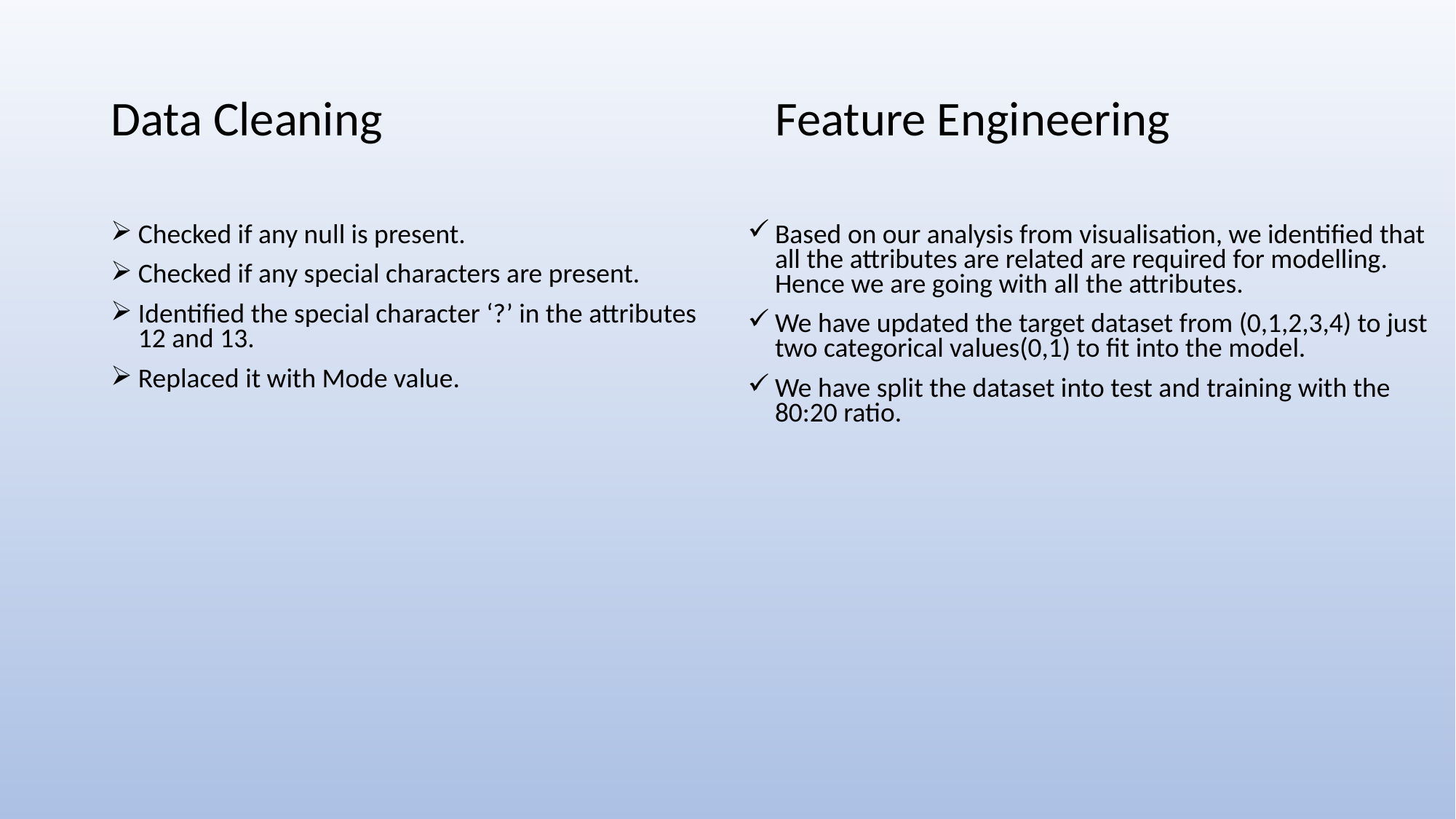

# Data Cleaning                                    Feature Engineering
Checked if any null is present.
Checked if any special characters are present.
Identified the special character ‘?’ in the attributes 12 and 13.
Replaced it with Mode value.
Based on our analysis from visualisation, we identified that all the attributes are related are required for modelling. Hence we are going with all the attributes.
We have updated the target dataset from (0,1,2,3,4) to just two categorical values(0,1) to fit into the model.
We have split the dataset into test and training with the 80:20 ratio.